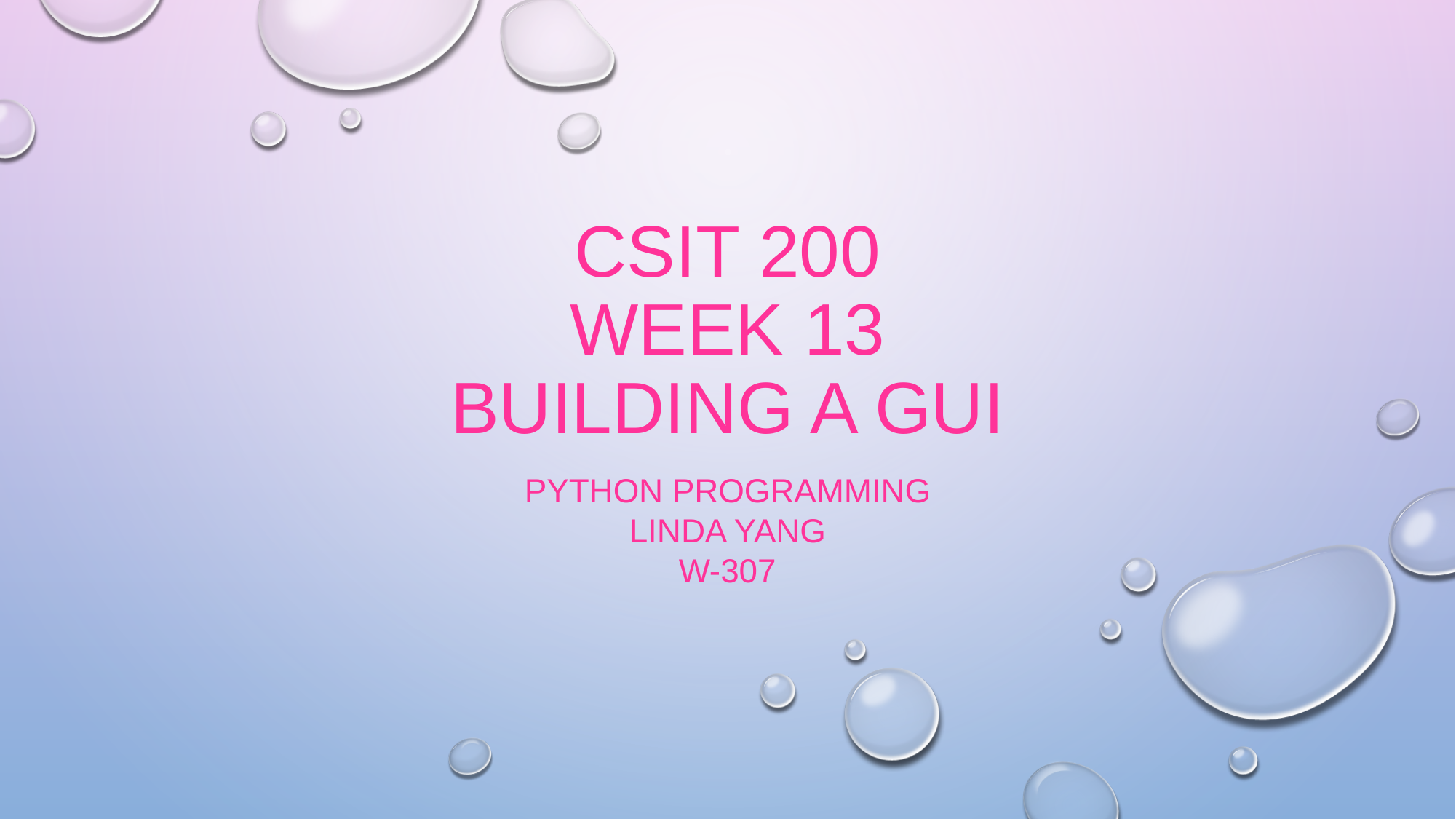

# CSIT 200 Week 13 building a gui
Python Programming
LinDa Yang
W-307